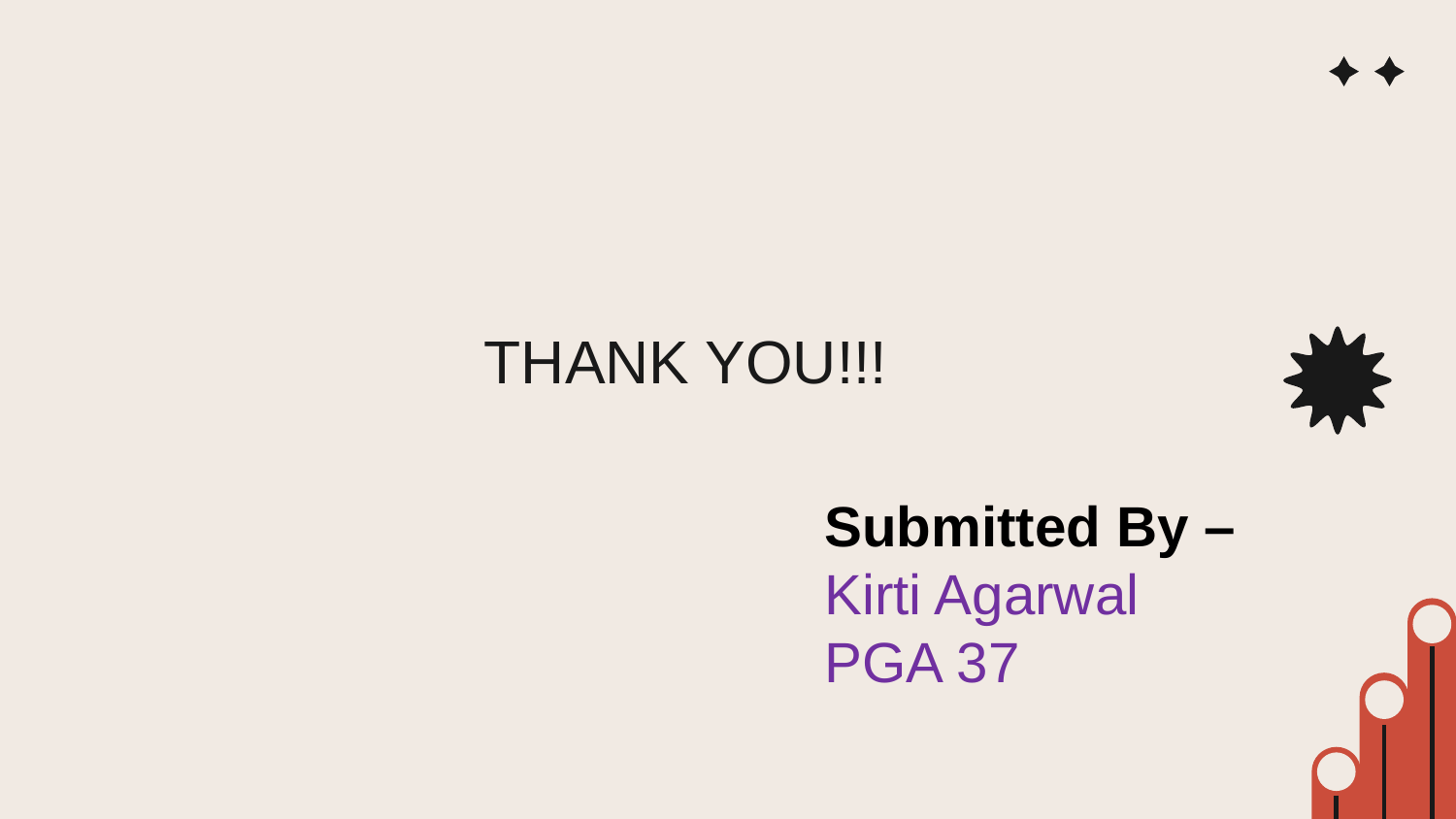

# THANK YOU!!!
Submitted By –
Kirti Agarwal
PGA 37